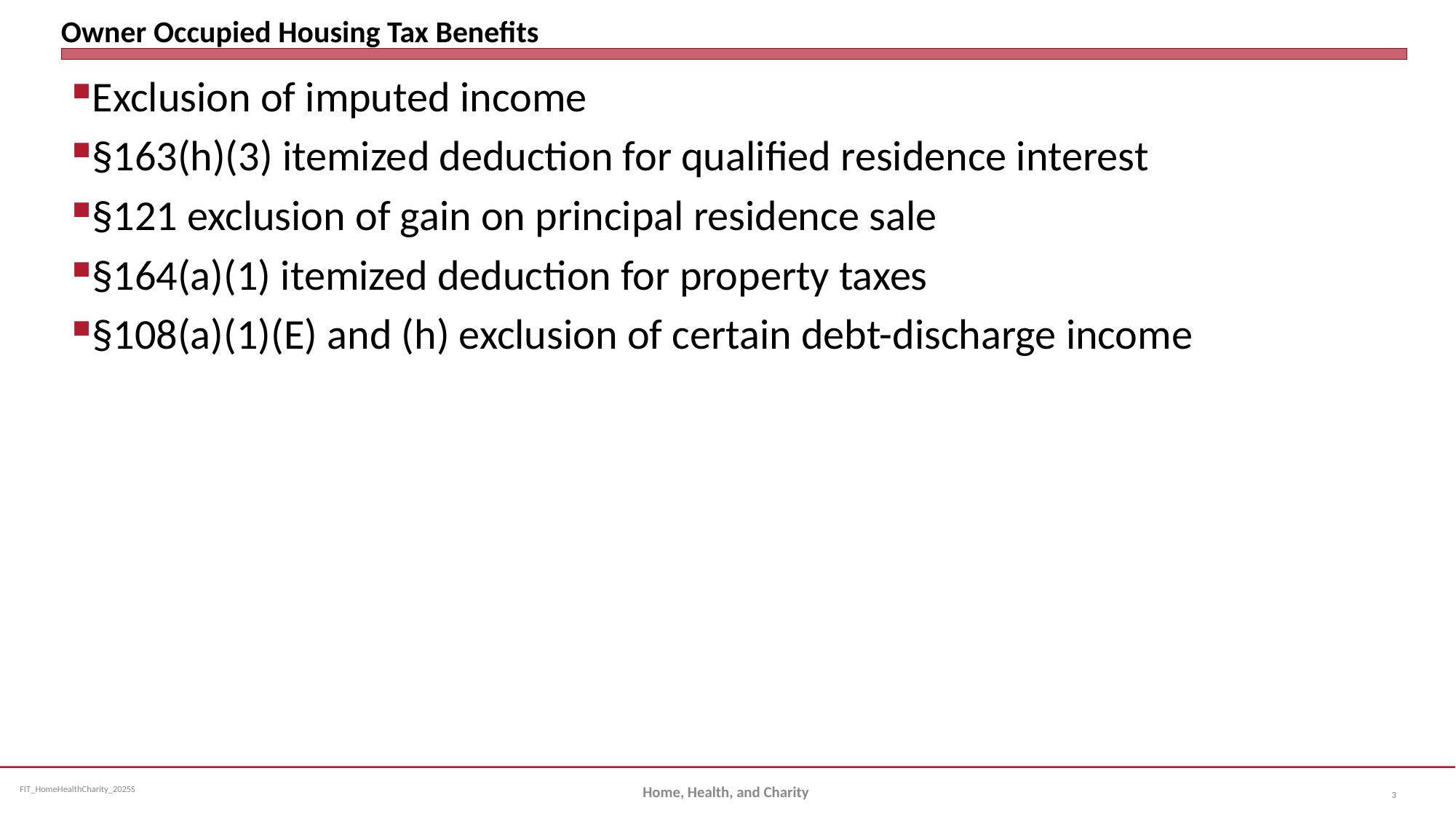

# Owner Occupied Housing Tax Benefits
Exclusion of imputed income
§163(h)(3) itemized deduction for qualified residence interest
§121 exclusion of gain on principal residence sale
§164(a)(1) itemized deduction for property taxes
§108(a)(1)(E) and (h) exclusion of certain debt-discharge income
Home, Health, and Charity
3